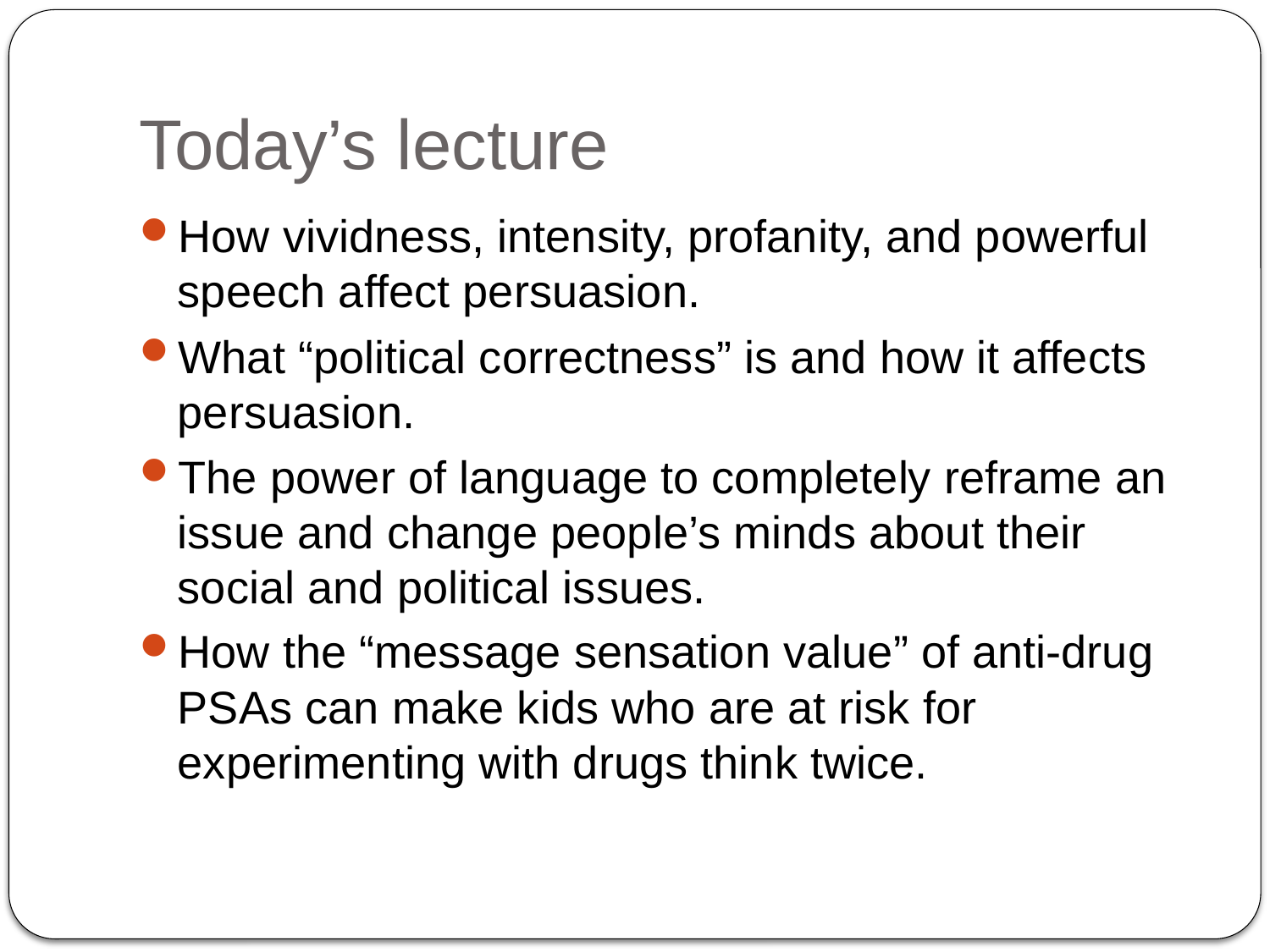

# Today’s lecture
How vividness, intensity, profanity, and powerful speech affect persuasion.
What “political correctness” is and how it affects persuasion.
The power of language to completely reframe an issue and change people’s minds about their social and political issues.
How the “message sensation value” of anti-drug PSAs can make kids who are at risk for experimenting with drugs think twice.